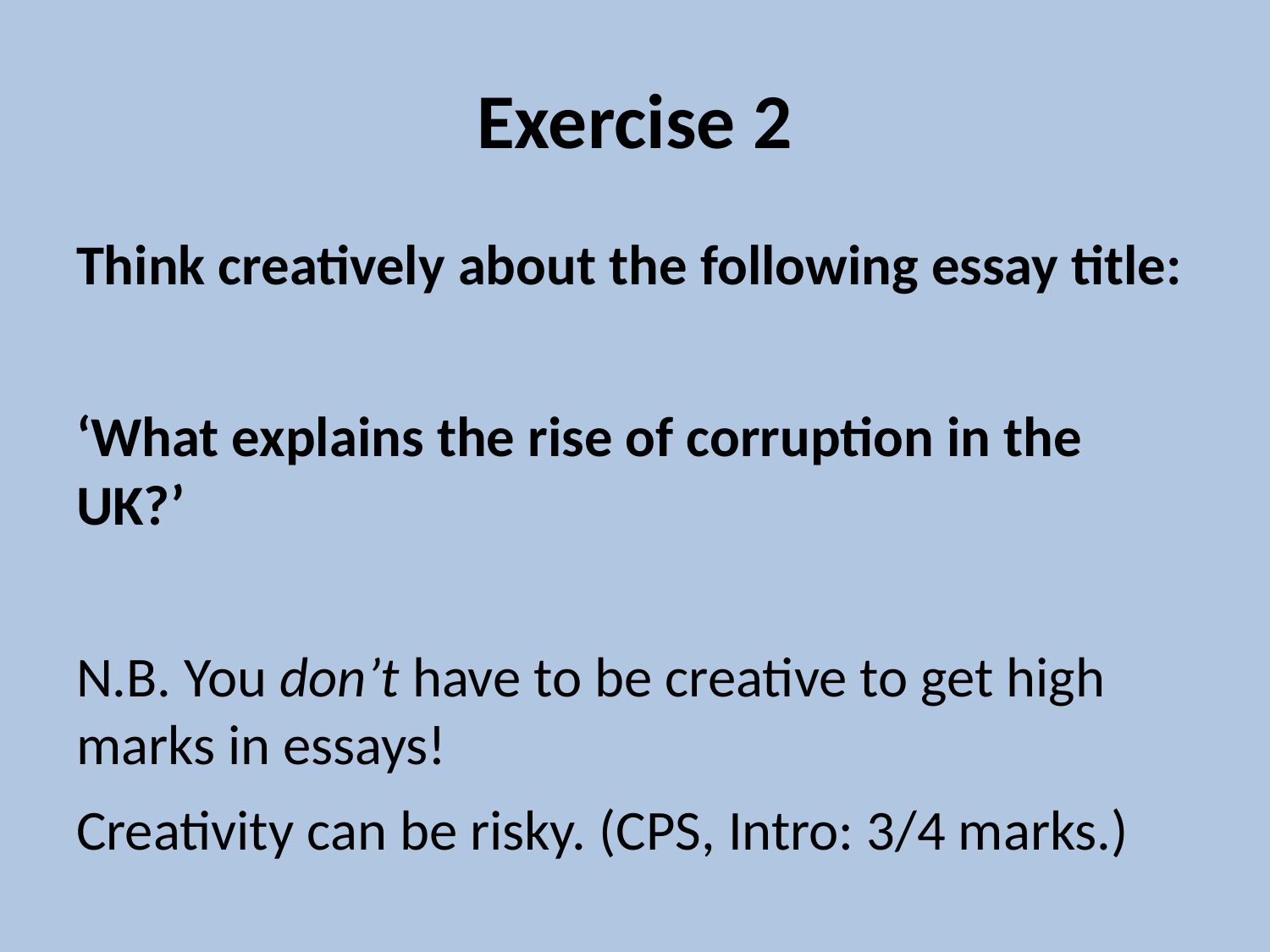

# Exercise 2
Think creatively about the following essay title:

‘What explains the rise of corruption in the UK?’

N.B. You don’t have to be creative to get high marks in essays!
Creativity can be risky. (CPS, Intro: 3/4 marks.)